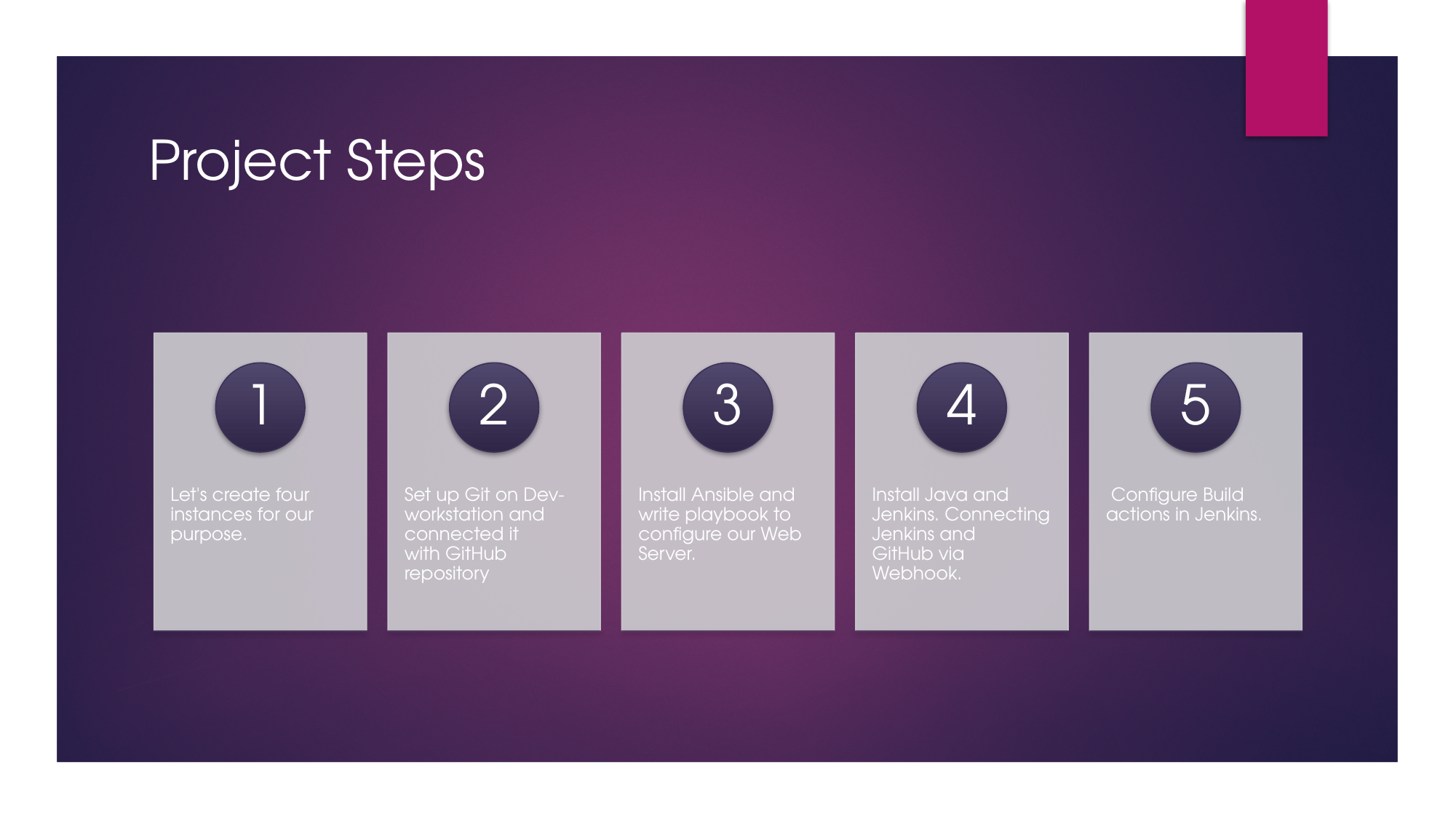

# Project Steps
Let's create four instances for our purpose.
1
Set up Git on Dev-workstation and connected it with GitHub repository
2
Install Ansible and write playbook to configure our Web Server.
3
Install Java and Jenkins. Connecting Jenkins and GitHub via Webhook.
4
 Configure Build actions in Jenkins.
5